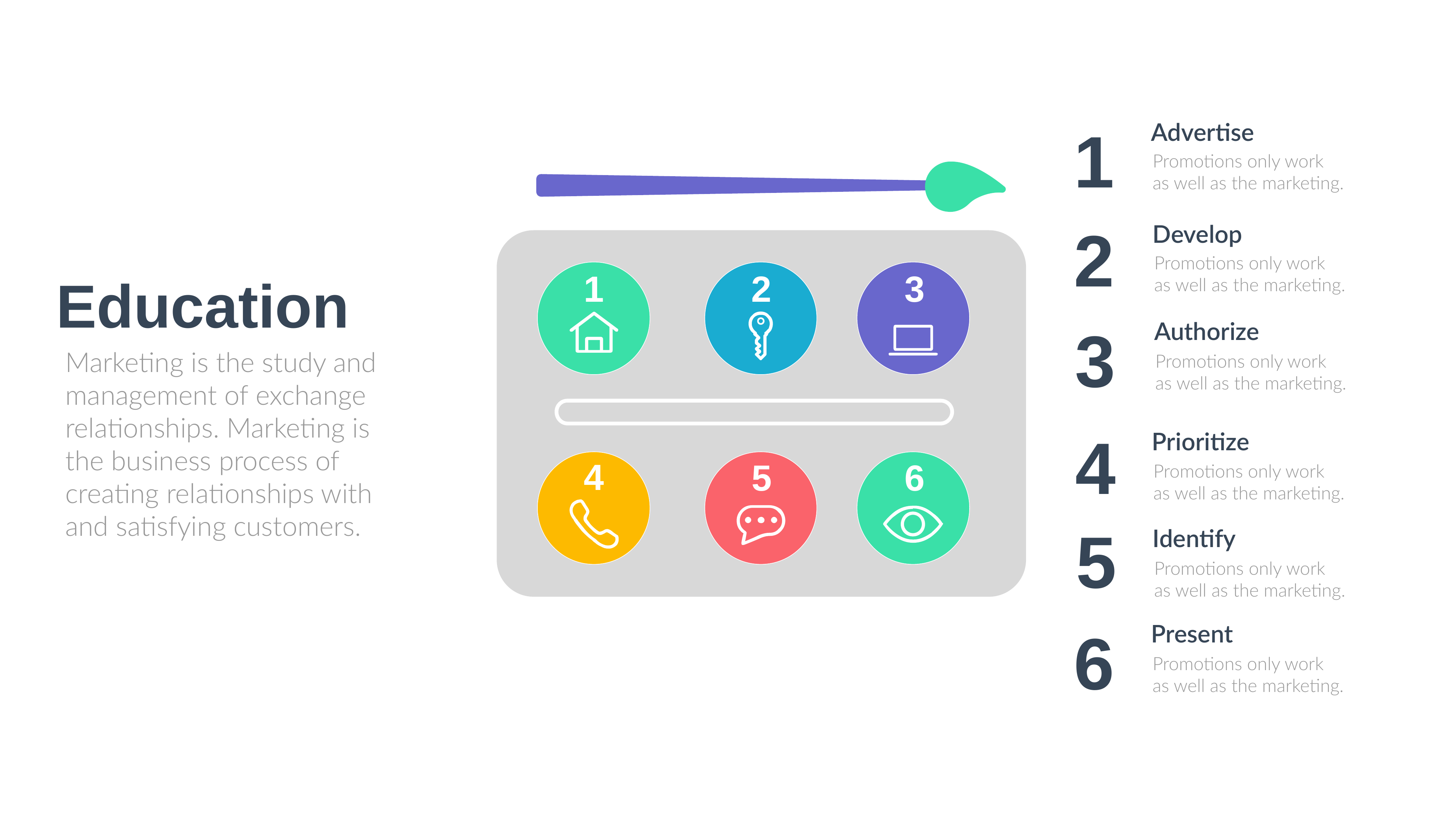

1
Advertise
Promotions only work
as well as the marketing.

2
Develop
Promotions only work
as well as the marketing.

1
2
3
Education
Marketing is the study and management of exchange relationships. Marketing is the business process of creating relationships with and satisfying customers.
3

Authorize
Promotions only work
as well as the marketing.

4
Prioritize
Promotions only work
as well as the marketing.
4
6
5

5

Identify
Promotions only work
as well as the marketing.
6
Present
Promotions only work
as well as the marketing.